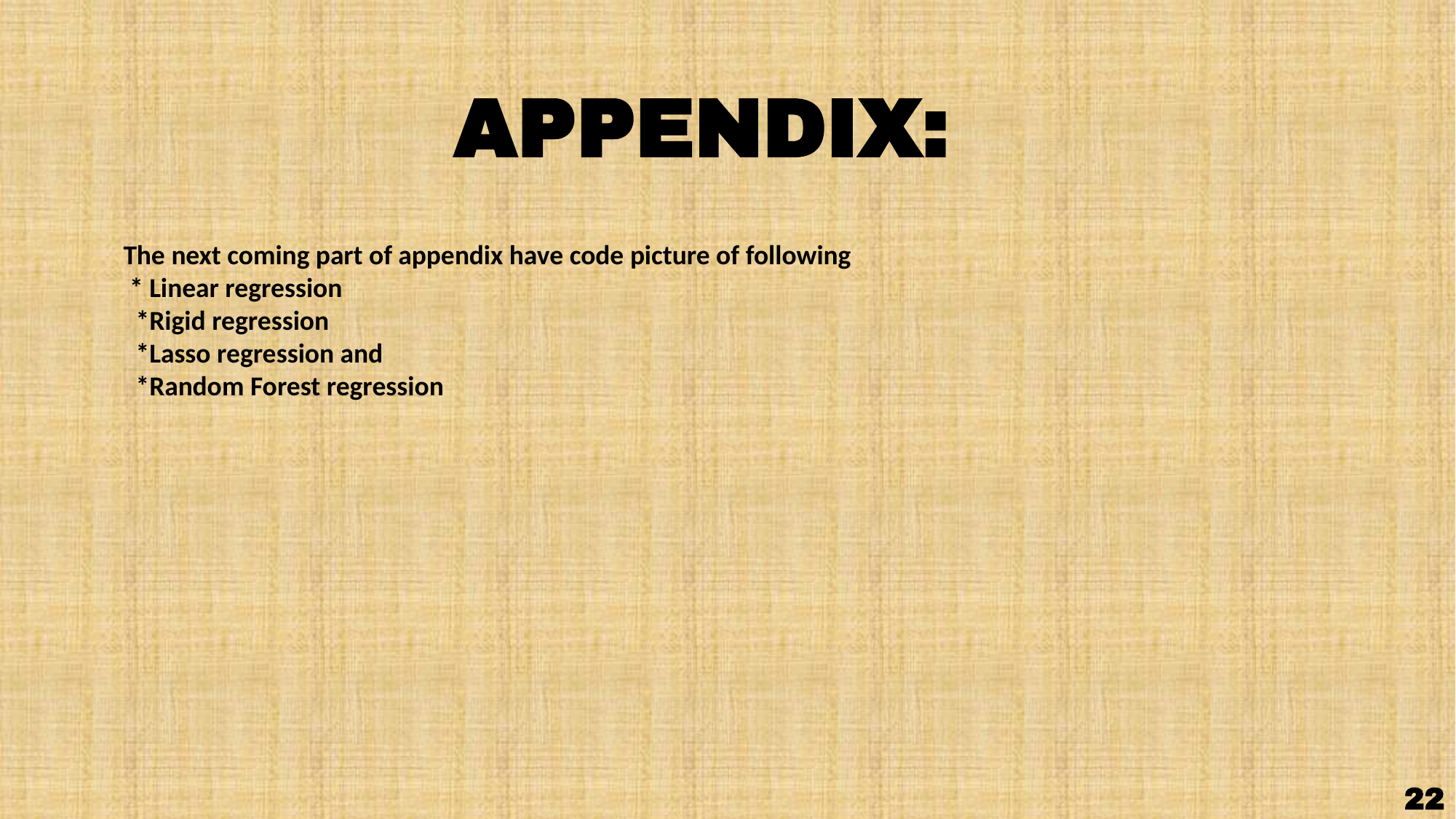

# APPENDIX:
The next coming part of appendix have code picture of following
 * Linear regression
  *Rigid regression
  *Lasso regression and
  *Random Forest regression
22